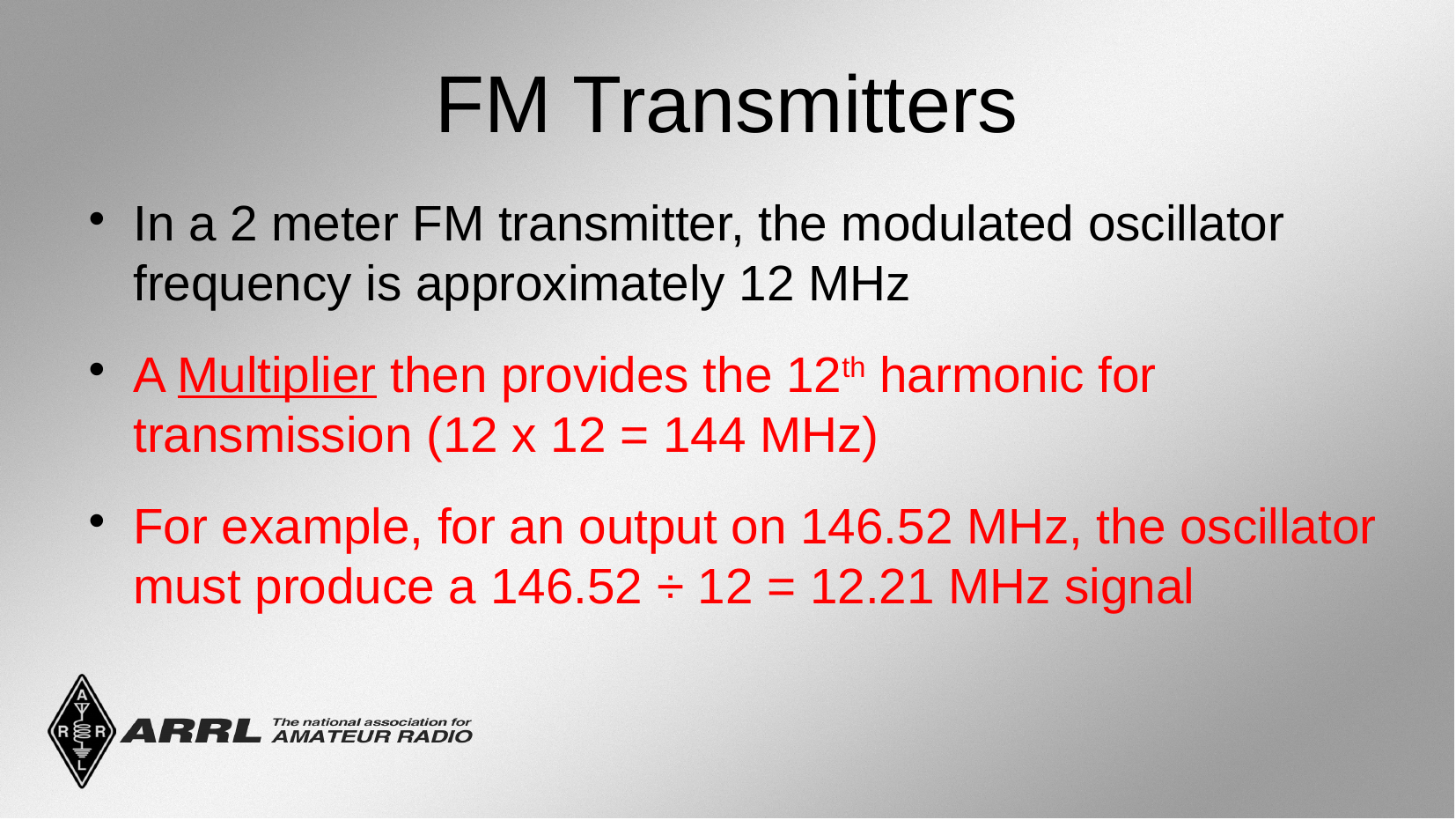

FM Transmitters

In a 2 meter FM transmitter, the modulated oscillator frequency is approximately 12 MHz
A Multiplier then provides the 12th harmonic for transmission (12 x 12 = 144 MHz)
For example, for an output on 146.52 MHz, the oscillator must produce a 146.52 ÷ 12 = 12.21 MHz signal